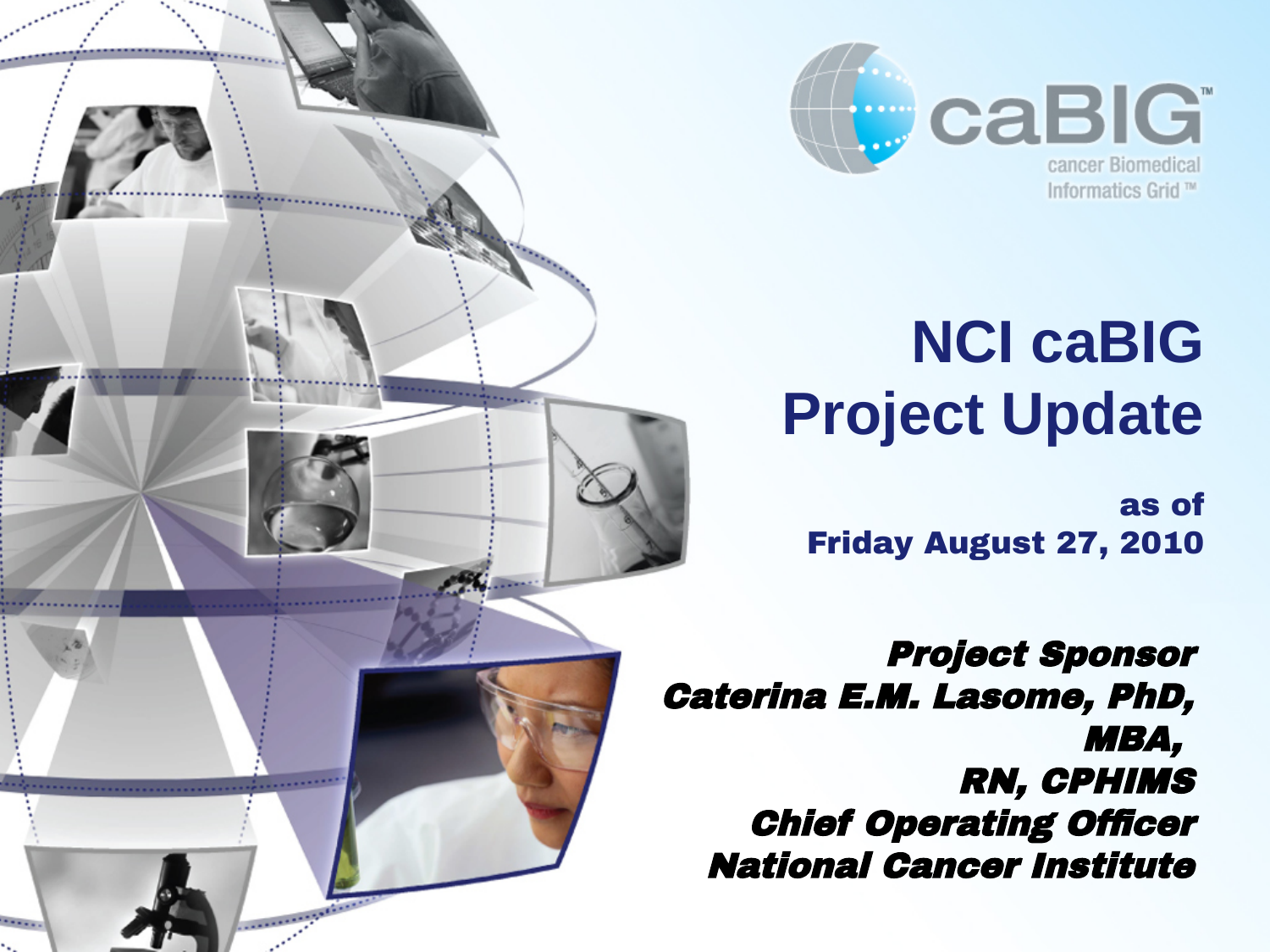

# NCI caBIG Project Update as of Friday August 27, 2010
Project Sponsor
Caterina E.M. Lasome, PhD, MBA,
RN, CPHIMS
Chief Operating Officer
National Cancer Institute